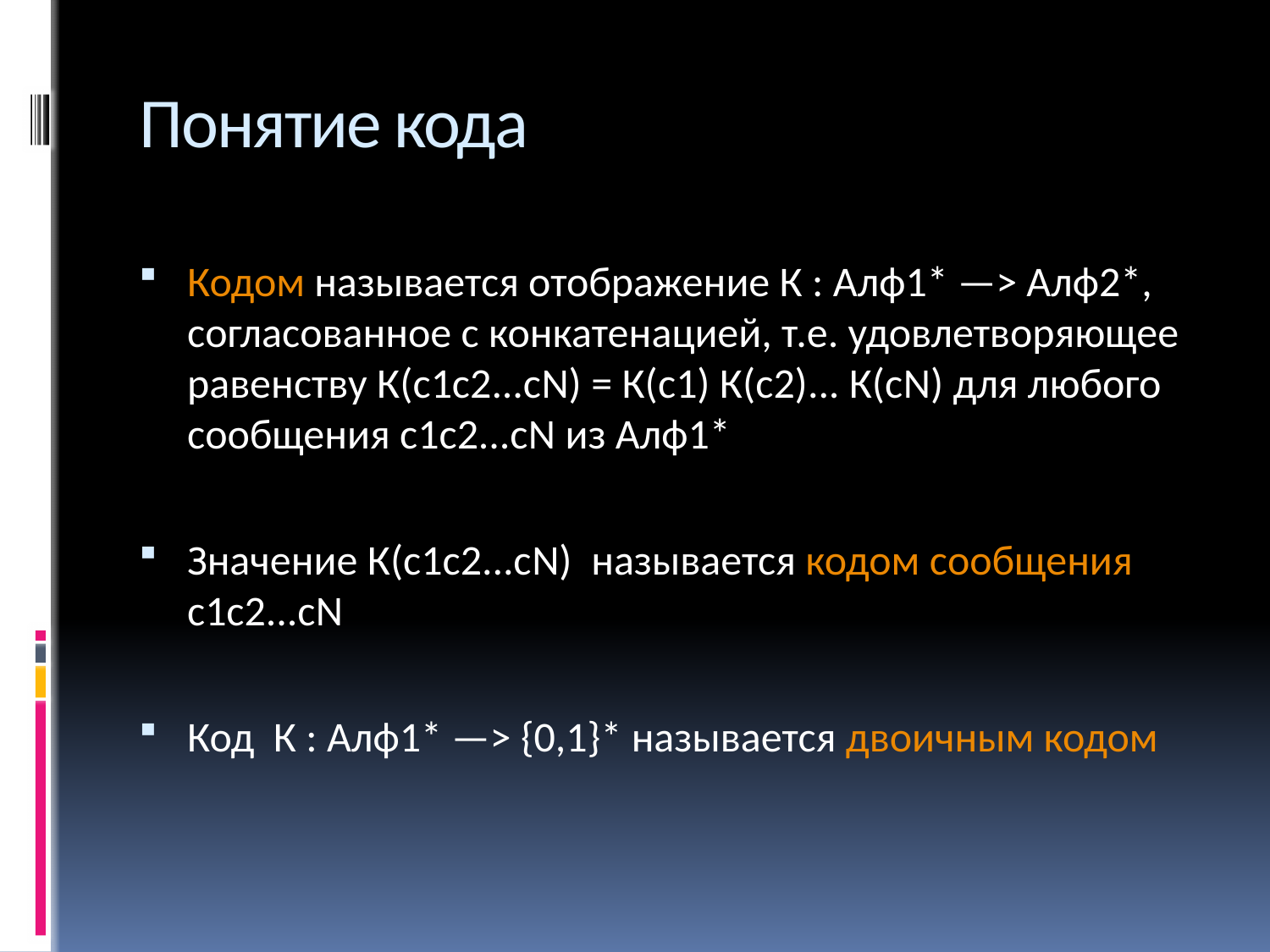

# Понятие кода
Кодом называется отображение К : Алф1* —> Алф2*,  согласованное с конкатенацией, т.е. удовлетворяющее равенству К(с1с2...сN) = К(с1) К(с2)... К(сN) для любого сообщения с1с2...сN из Алф1*

Значение К(с1с2...сN)  называется кодом сообщения с1с2...сN

Код  К : Алф1* —> {0,1}* называется двоичным кодом